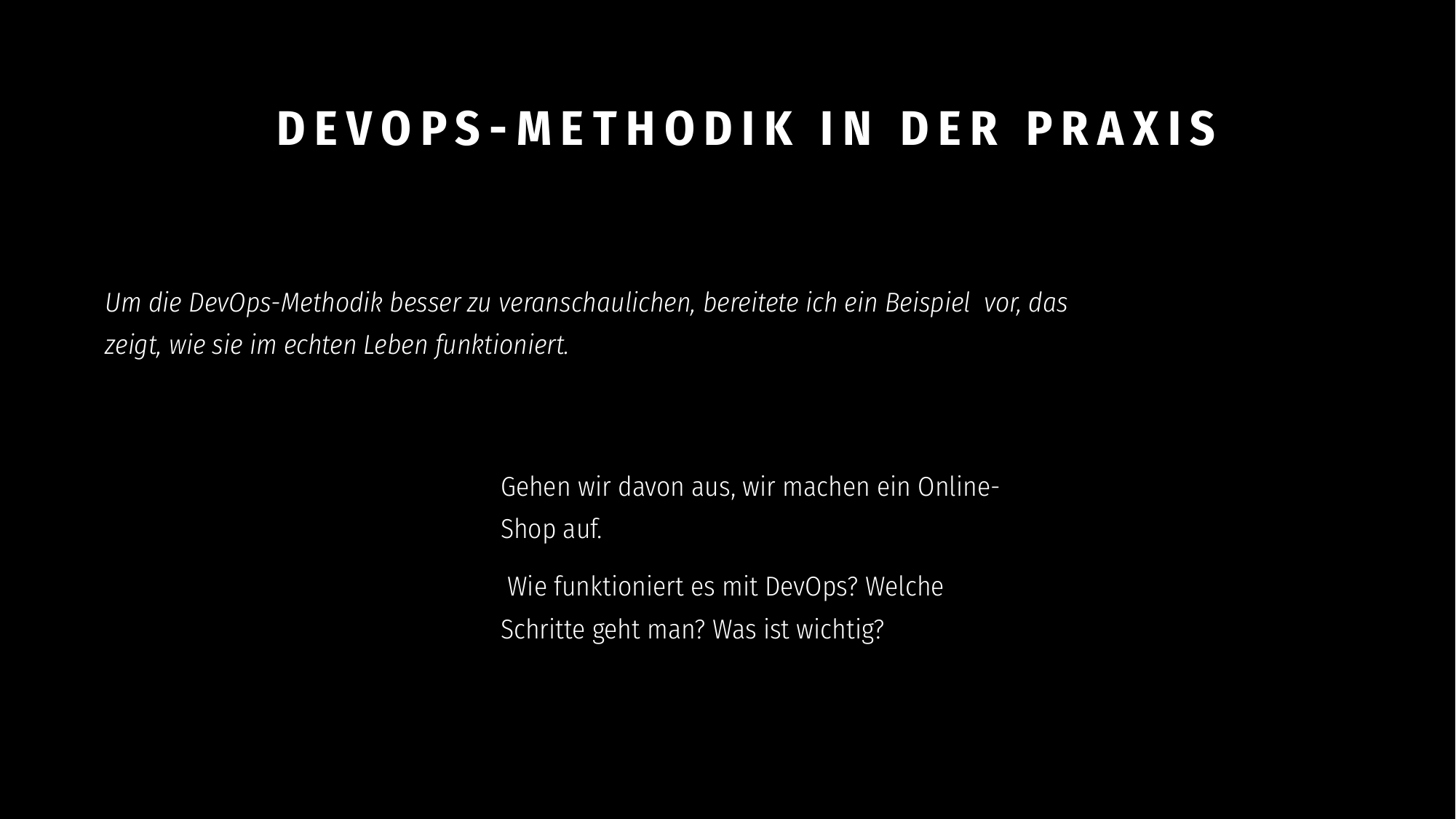

# Devops-Methodik in der Praxis
Um die DevOps-Methodik besser zu veranschaulichen, bereitete ich ein Beispiel  vor, das zeigt, wie sie im echten Leben funktioniert.

Gehen wir davon aus, wir machen ein Online-Shop auf.
 Wie funktioniert es mit DevOps? Welche Schritte geht man? Was ist wichtig?